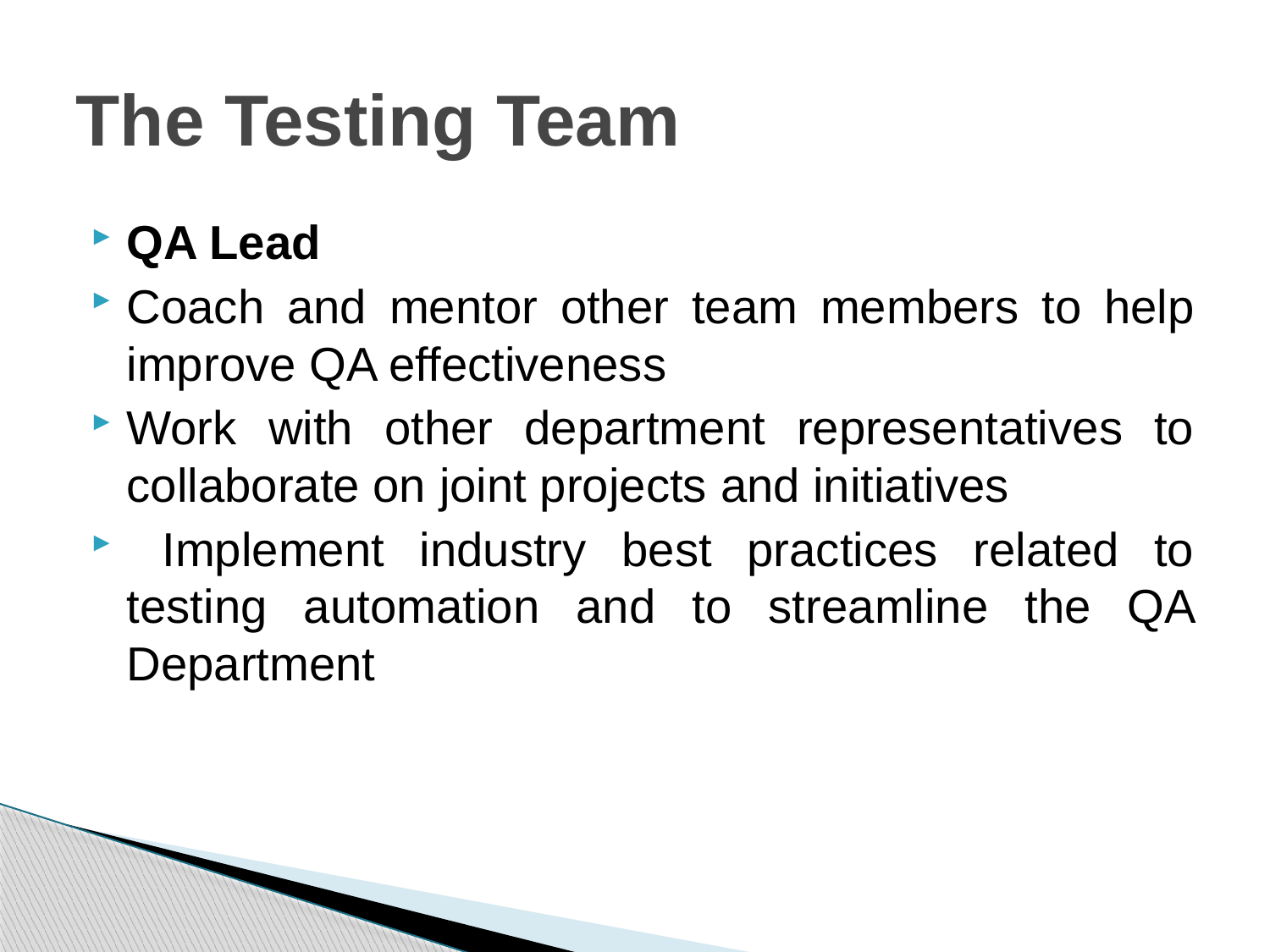

# The Testing Team
QA Lead
Coach and mentor other team members to help improve QA effectiveness
Work with other department representatives to collaborate on joint projects and initiatives
 Implement industry best practices related to testing automation and to streamline the QA Department